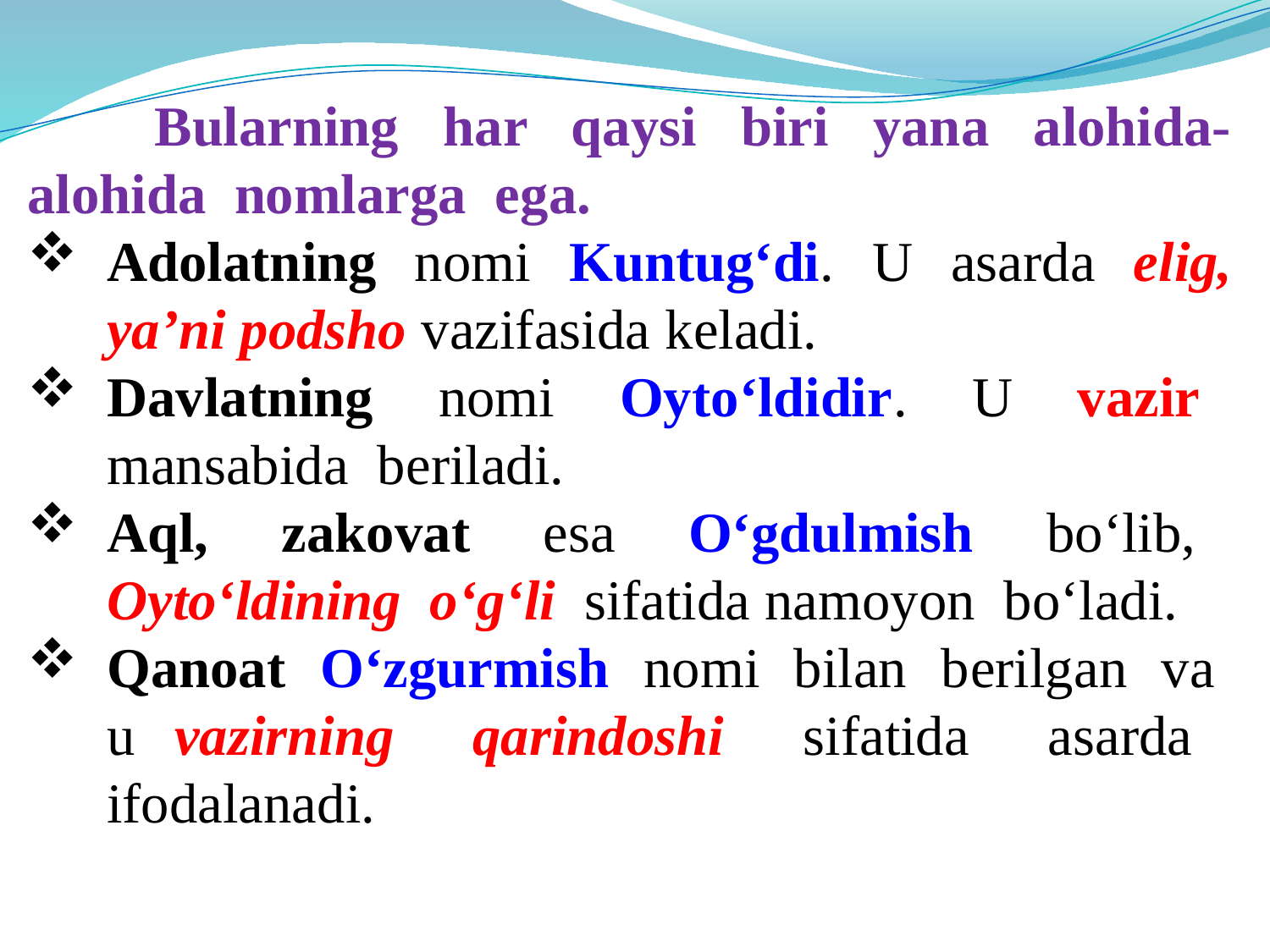

Bularning  har  qaysi  biri  yana  alohida-alohida  nomlarga  ega.
Adolatning nomi Kuntug‘di. U asarda elig, ya’ni podsho vazifasida kеladi.
Davlatning  nomi  Oyto‘ldidir.  U  vazir  mansabida  bеriladi.
Aql,  zakovat  esa  O‘gdulmish  bo‘lib,  Oyto‘ldining  o‘g‘li  sifatida namoyon  bo‘ladi.
Qanoat  O‘zgurmish  nomi  bilan  bеrilgan  va  u vazirning  qarindoshi  sifatida  asarda  ifodalanadi.